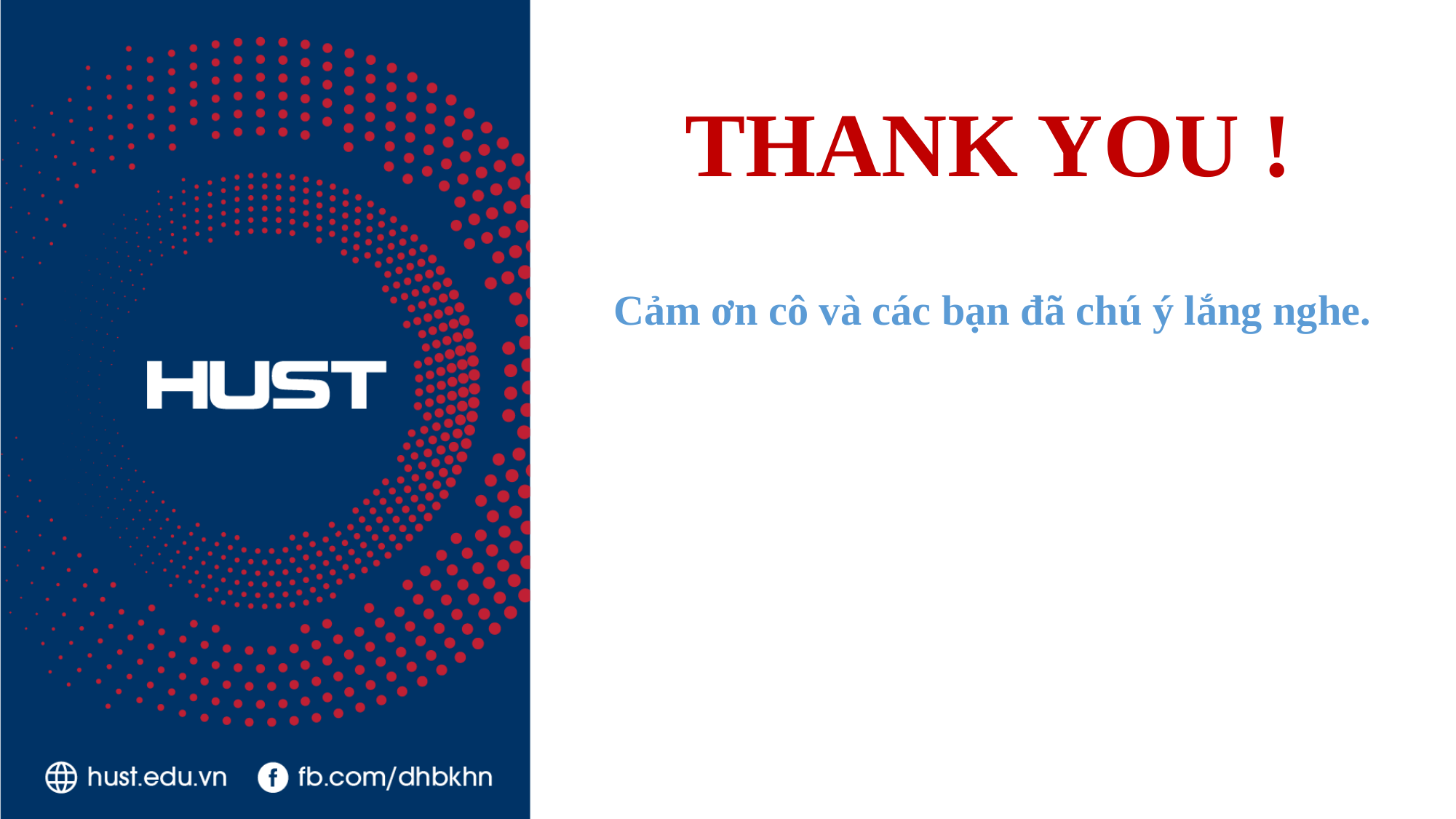

THANK YOU !
Cảm ơn cô và các bạn đã chú ý lắng nghe.